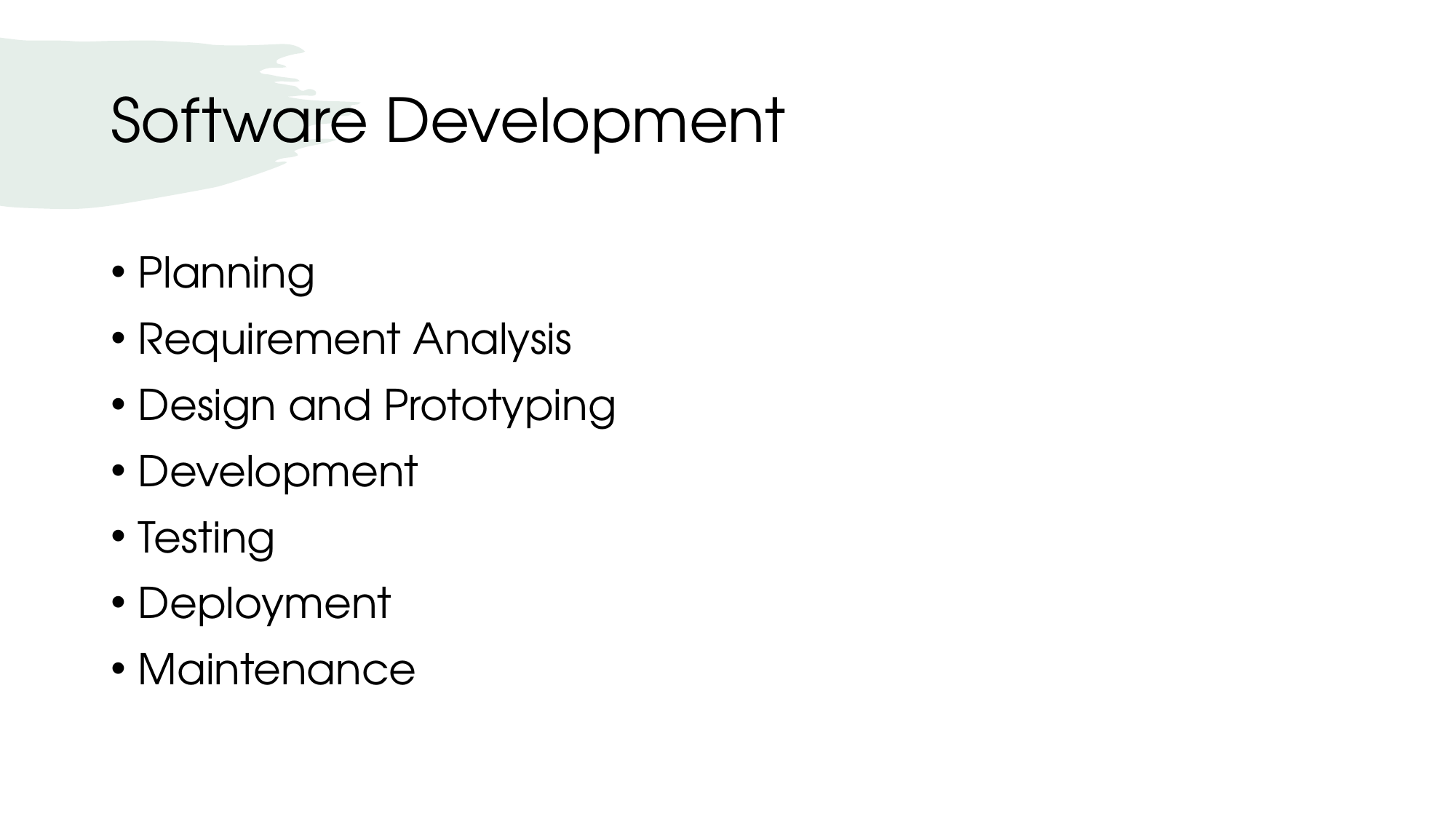

# Software Development
Planning
Requirement Analysis
Design and Prototyping
Development
Testing
Deployment
Maintenance